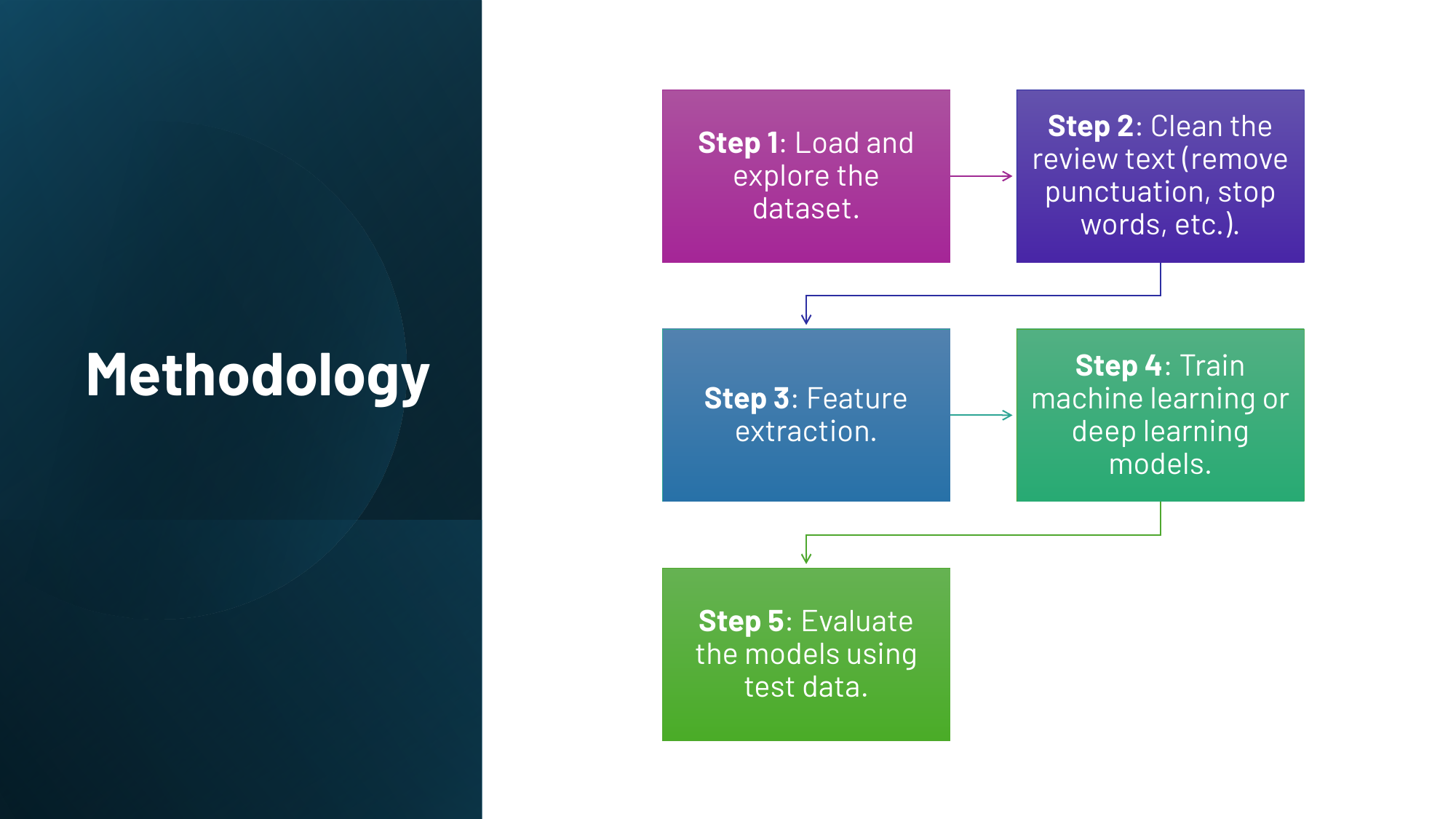

Step 1: Load and explore the dataset.

Step 2: Clean the review text (remove punctuation, stop words, etc.).

Step 3: Feature extraction.

Step 4: Train machine learning or deep learning models.
Step 5: Evaluate the models using test data.

# Methodology